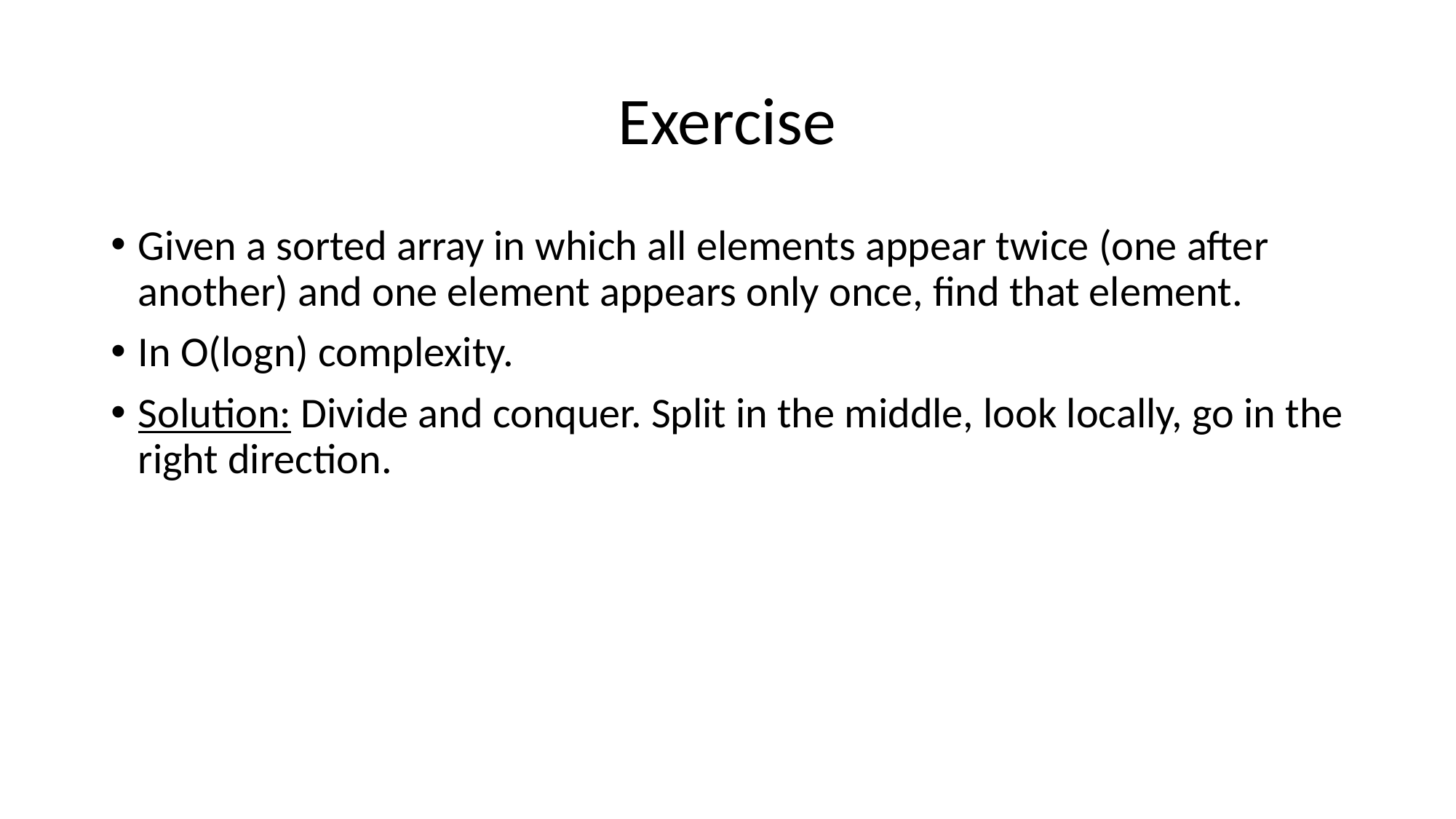

# Exercise
Given a sorted array in which all elements appear twice (one after another) and one element appears only once, find that element.
In O(logn) complexity.
Solution: Divide and conquer. Split in the middle, look locally, go in the right direction.